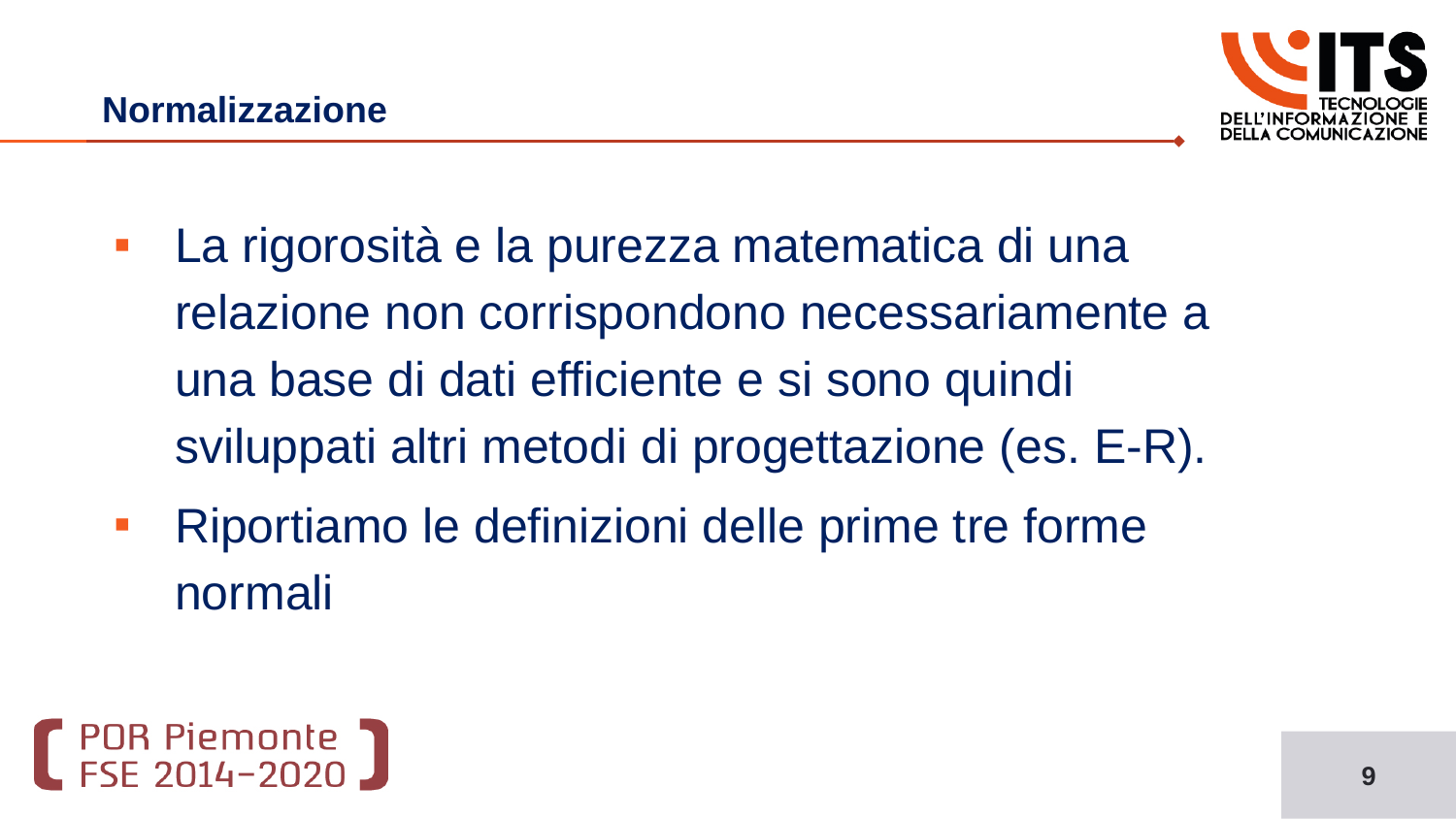

# Normalizzazione
La rigorosità e la purezza matematica di una relazione non corrispondono necessariamente a una base di dati efficiente e si sono quindi sviluppati altri metodi di progettazione (es. E-R).
Riportiamo le definizioni delle prime tre forme normali
9